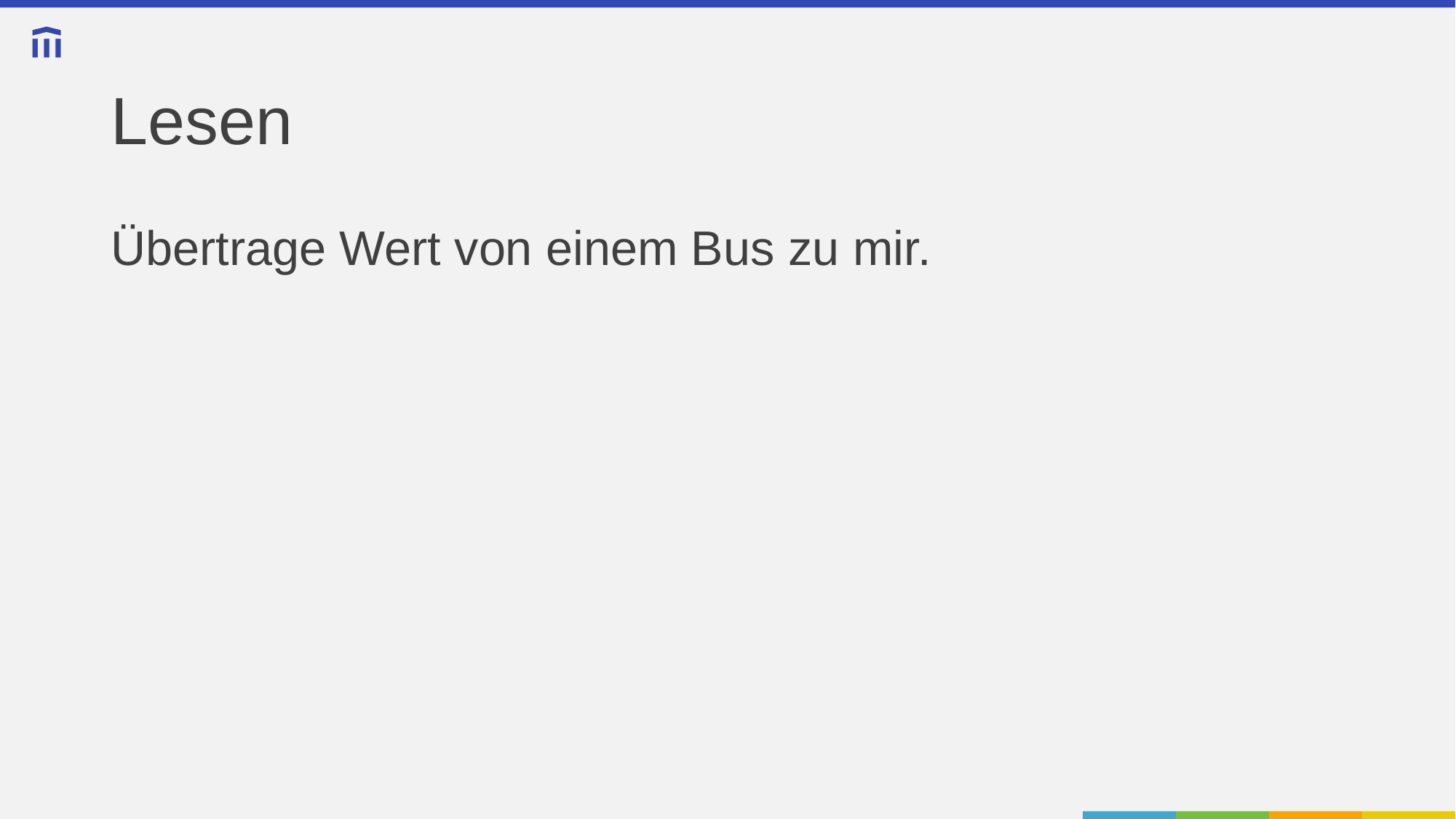

# Lesen
Übertrage Wert von einem Bus zu mir.